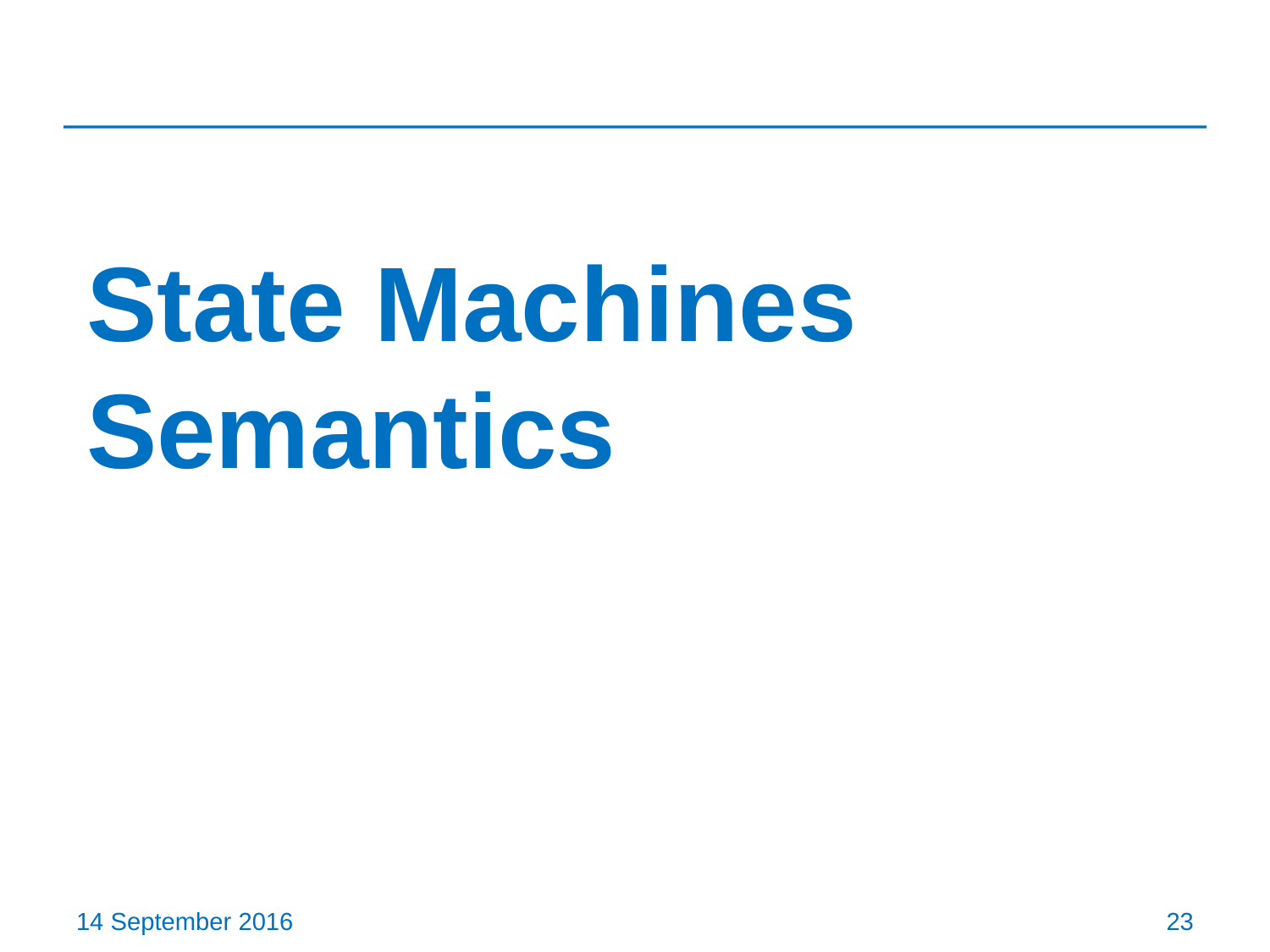

# State Machines Semantics

14 September 2016
23